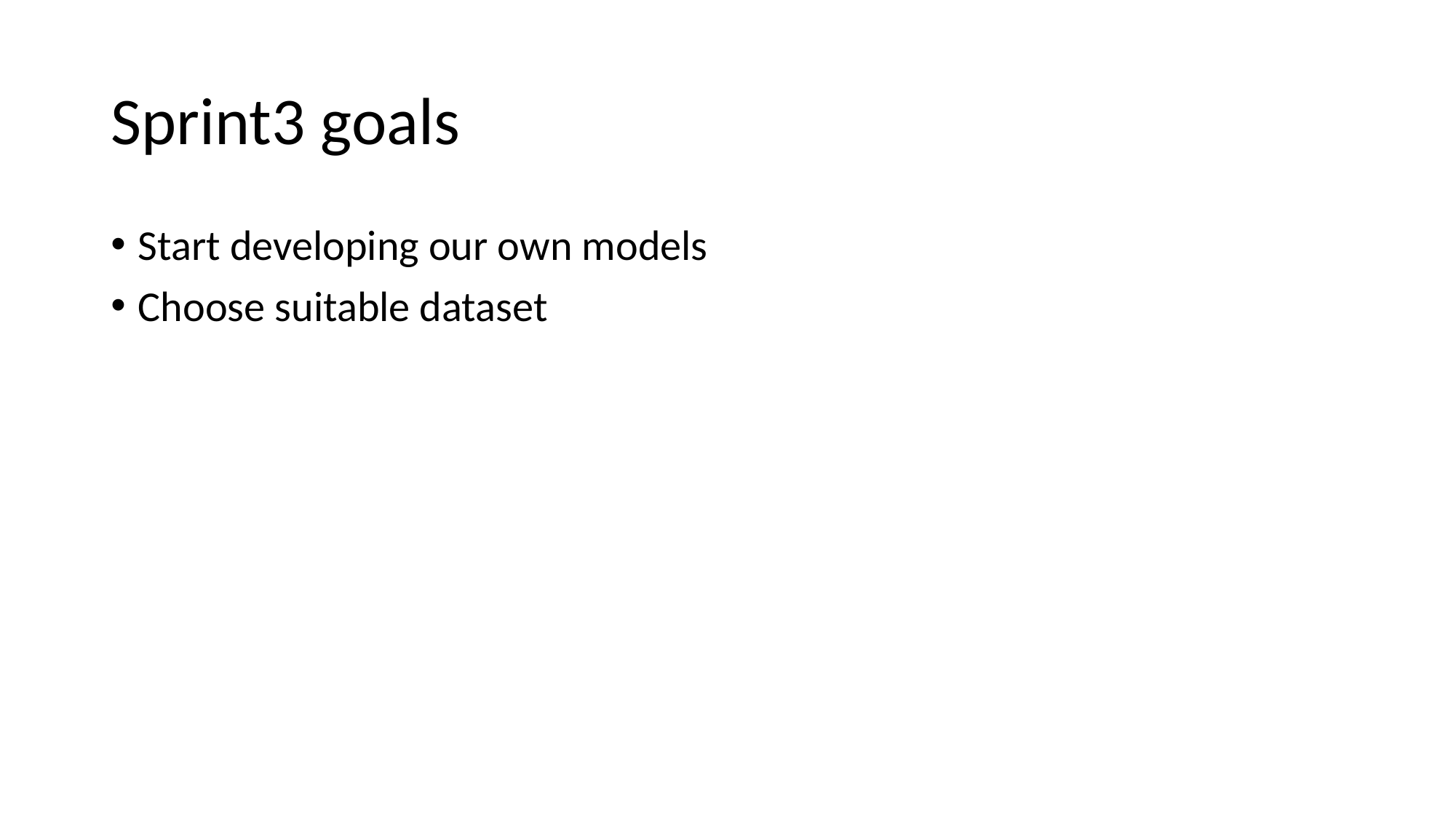

# Sprint3 goals
Start developing our own models
Choose suitable dataset